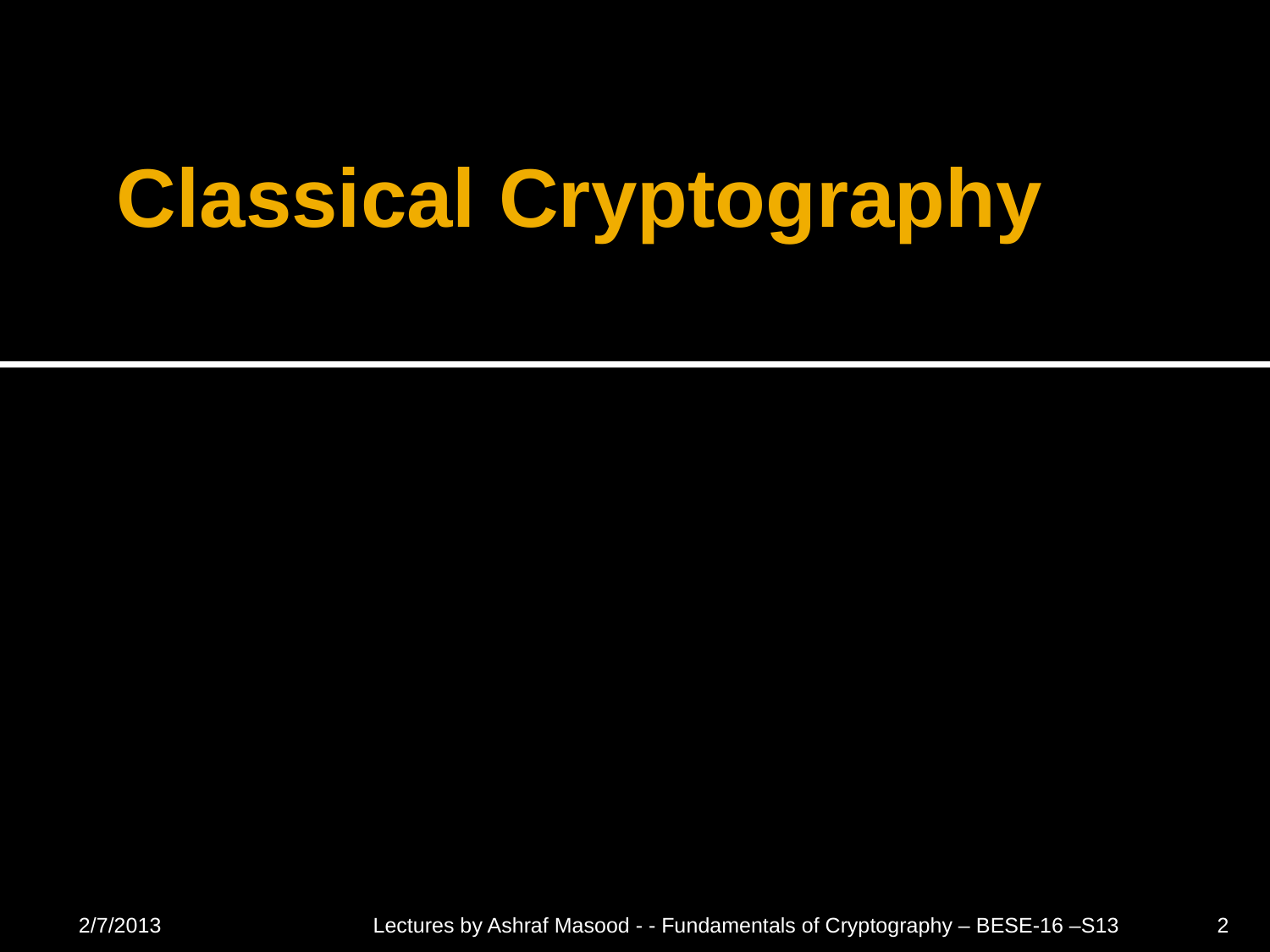

# Classical Cryptography

2/7/2013
Lectures by Ashraf Masood - - Fundamentals of Cryptography – BESE-16 –S13
2